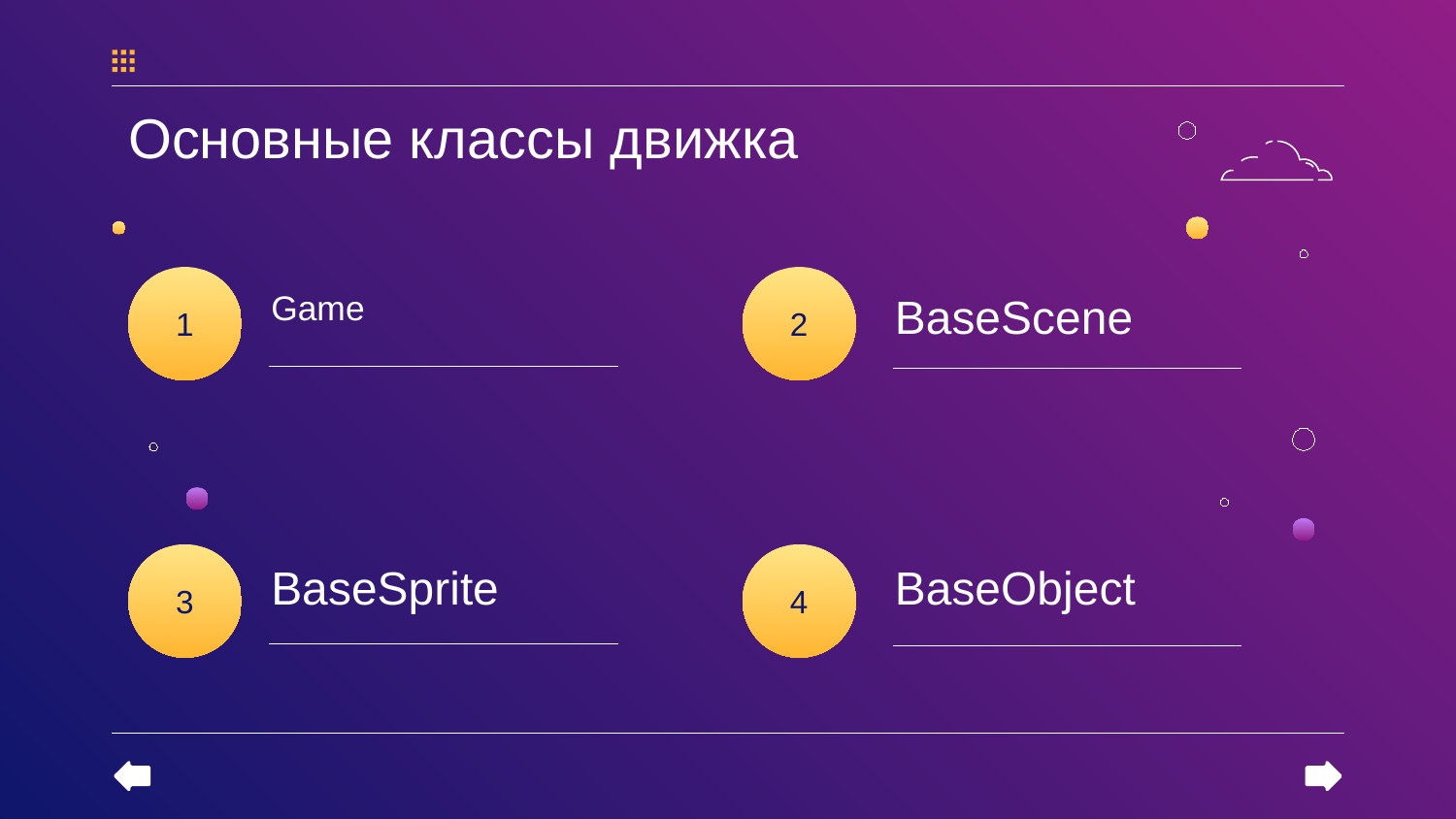

# Основные классы движка

Game
BaseScene
1
2

BaseSprite
BaseObject

3
4